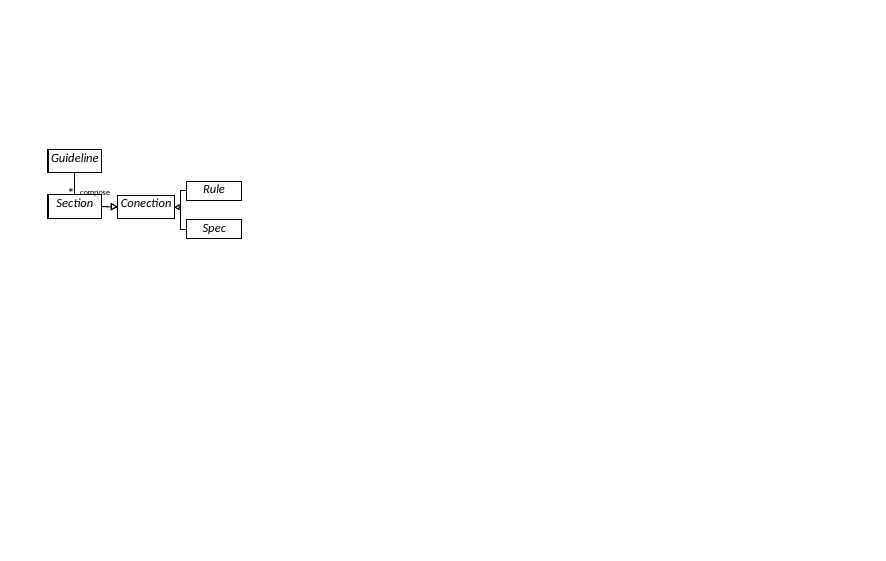

Guideline
compose
Rule
*
Section
Conection

Spec